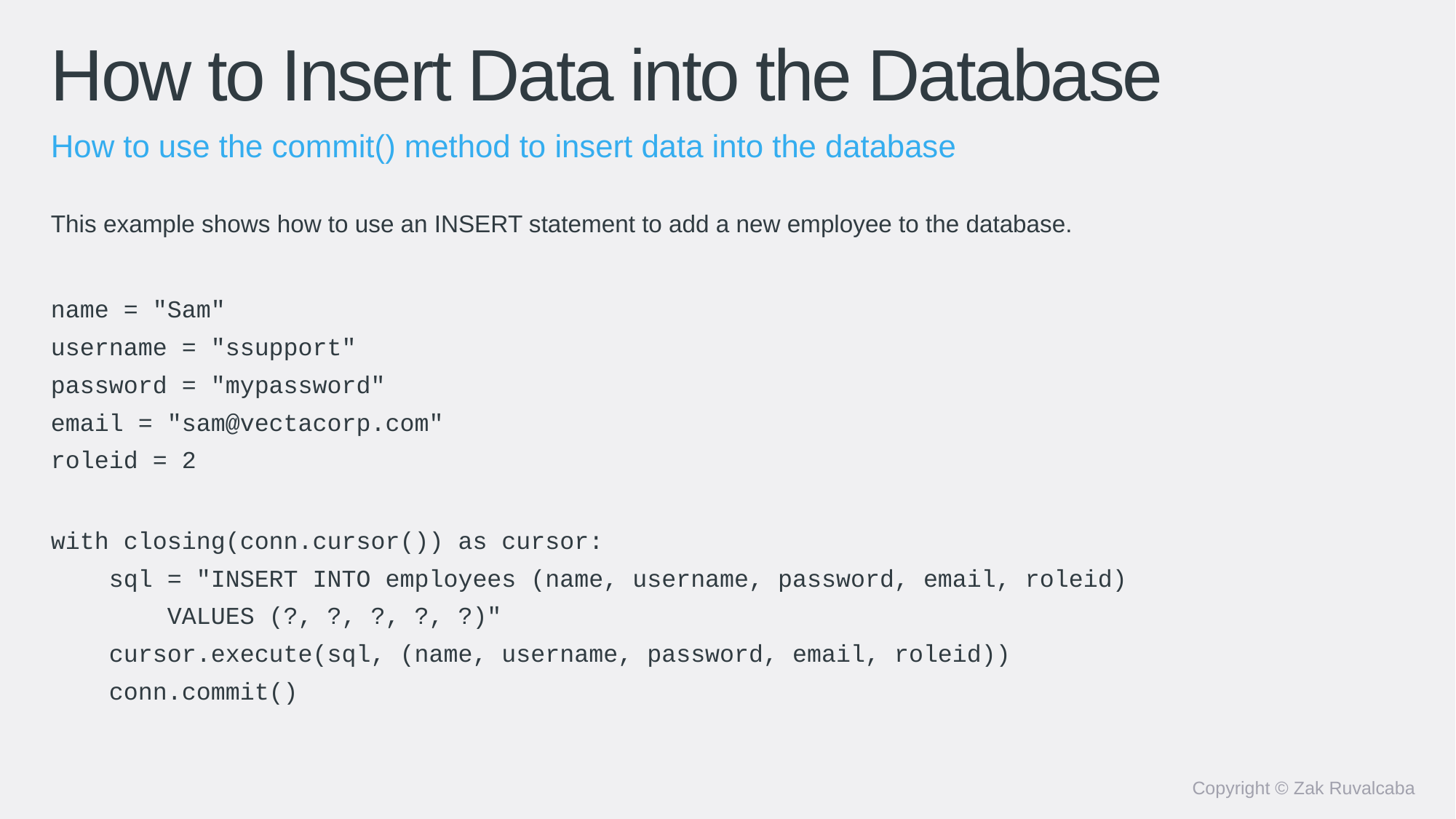

# How to Insert Data into the Database
How to use the commit() method to insert data into the database
This example shows how to use an INSERT statement to add a new employee to the database.

name = "Sam"
username = "ssupport"
password = "mypassword"
email = "sam@vectacorp.com"
roleid = 2
with closing(conn.cursor()) as cursor:
    sql = "INSERT INTO employees (name, username, password, email, roleid)
        VALUES (?, ?, ?, ?, ?)"
    cursor.execute(sql, (name, username, password, email, roleid))
    conn.commit()